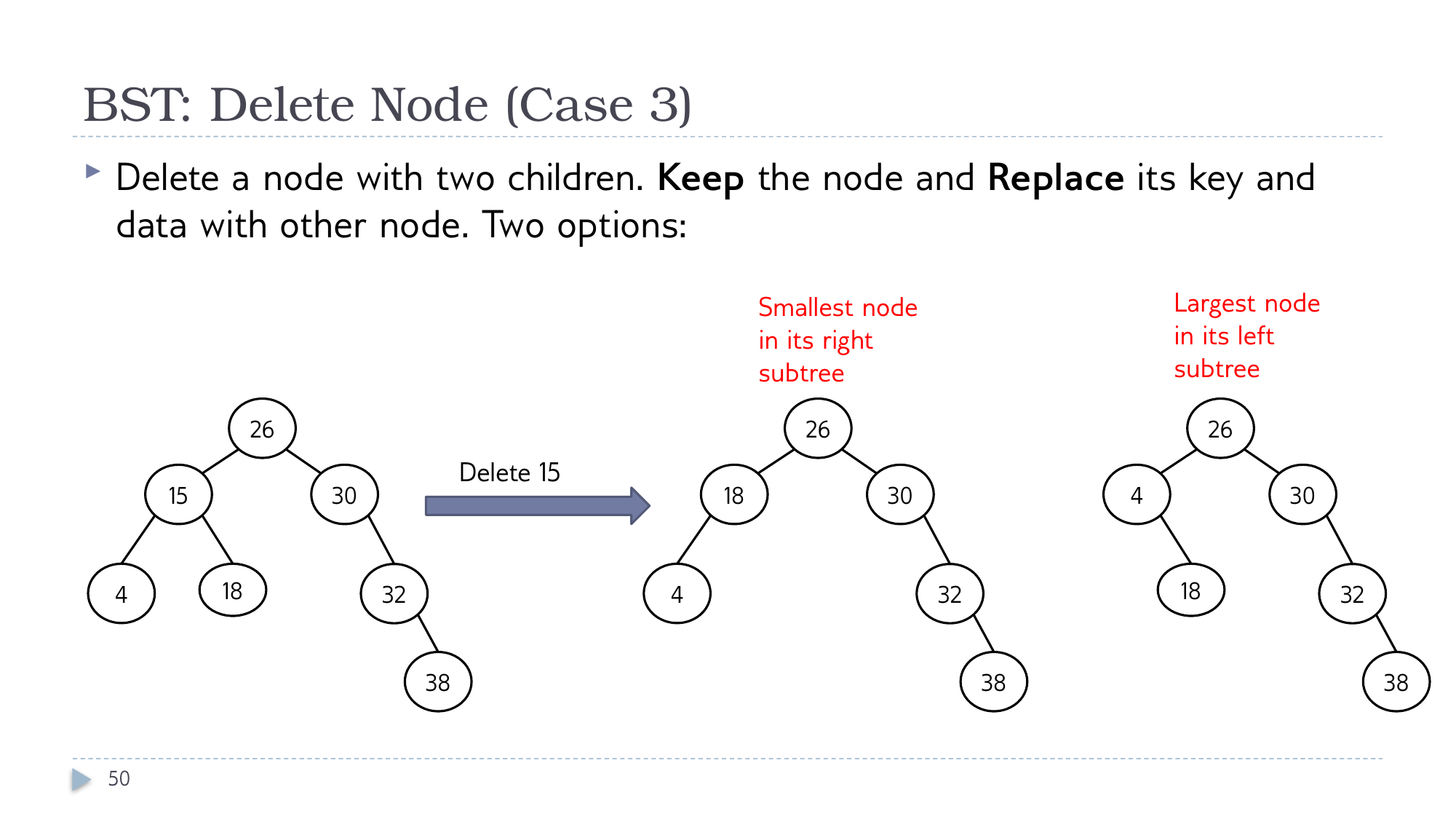

# BST: Delete Node (Case 3)
Delete a node with two children. Keep the node and Replace its key and data with other node. Two options:
Largest node in its left subtree
Smallest node in its right subtree
26
15
30
4
18
32
38
26
18
30
4
32
38
26
4
30
18
32
38
Delete 15

50